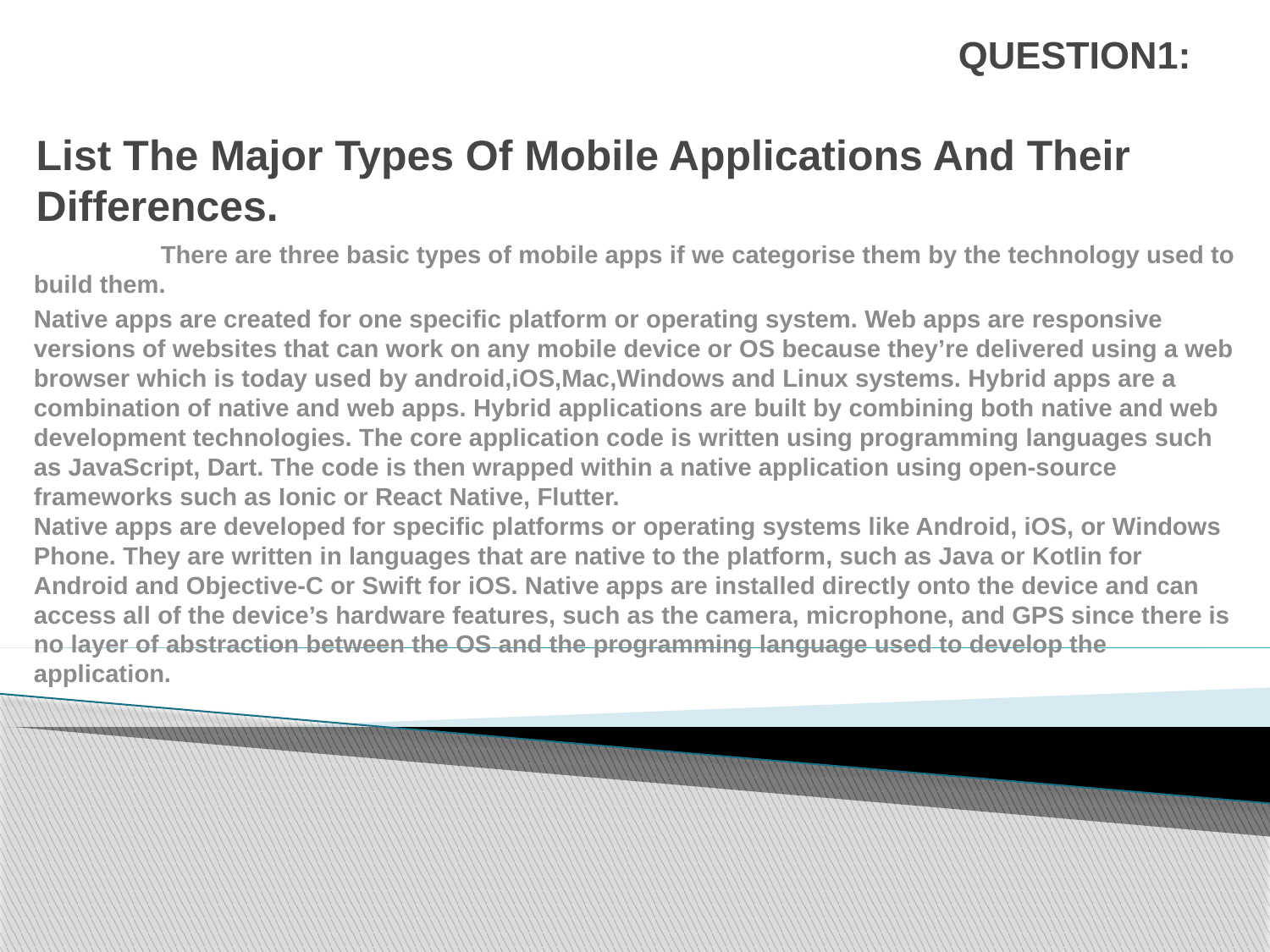

QUESTION1:
List The Major Types Of Mobile Applications And Their Differences.

	There are three basic types of mobile apps if we categorise them by the technology used to build them.
Native apps are created for one specific platform or operating system. Web apps are responsive versions of websites that can work on any mobile device or OS because they’re delivered using a web browser which is today used by android,iOS,Mac,Windows and Linux systems. Hybrid apps are a combination of native and web apps. Hybrid applications are built by combining both native and web development technologies. The core application code is written using programming languages such as JavaScript, Dart. The code is then wrapped within a native application using open-source frameworks such as Ionic or React Native, Flutter.
Native apps are developed for specific platforms or operating systems like Android, iOS, or Windows Phone. They are written in languages that are native to the platform, such as Java or Kotlin for Android and Objective-C or Swift for iOS. Native apps are installed directly onto the device and can access all of the device’s hardware features, such as the camera, microphone, and GPS since there is no layer of abstraction between the OS and the programming language used to develop the application.